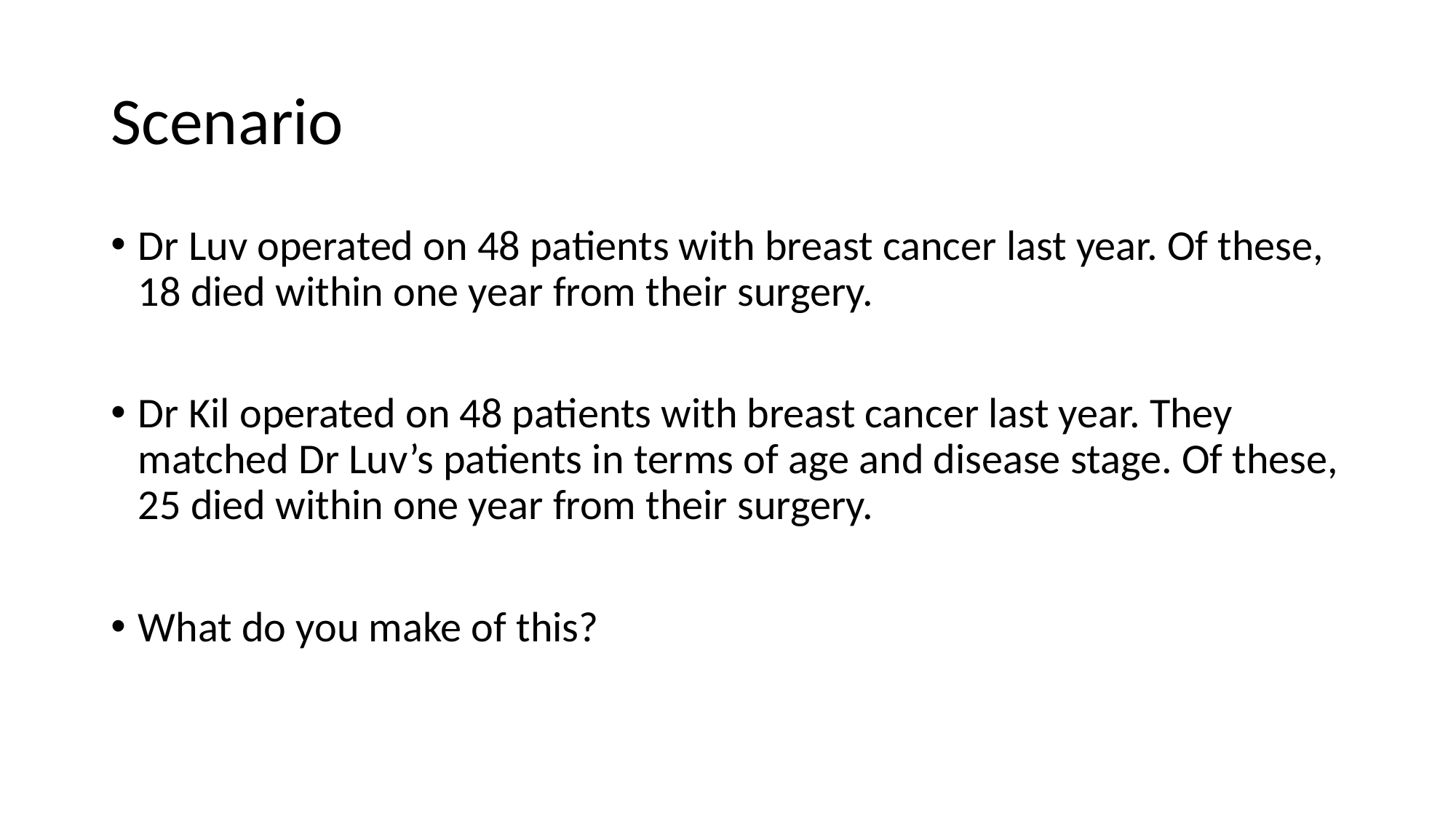

# Scenario
Dr Luv operated on 48 patients with breast cancer last year. Of these, 18 died within one year from their surgery.

Dr Kil operated on 48 patients with breast cancer last year. They matched Dr Luv’s patients in terms of age and disease stage. Of these, 25 died within one year from their surgery.

What do you make of this?